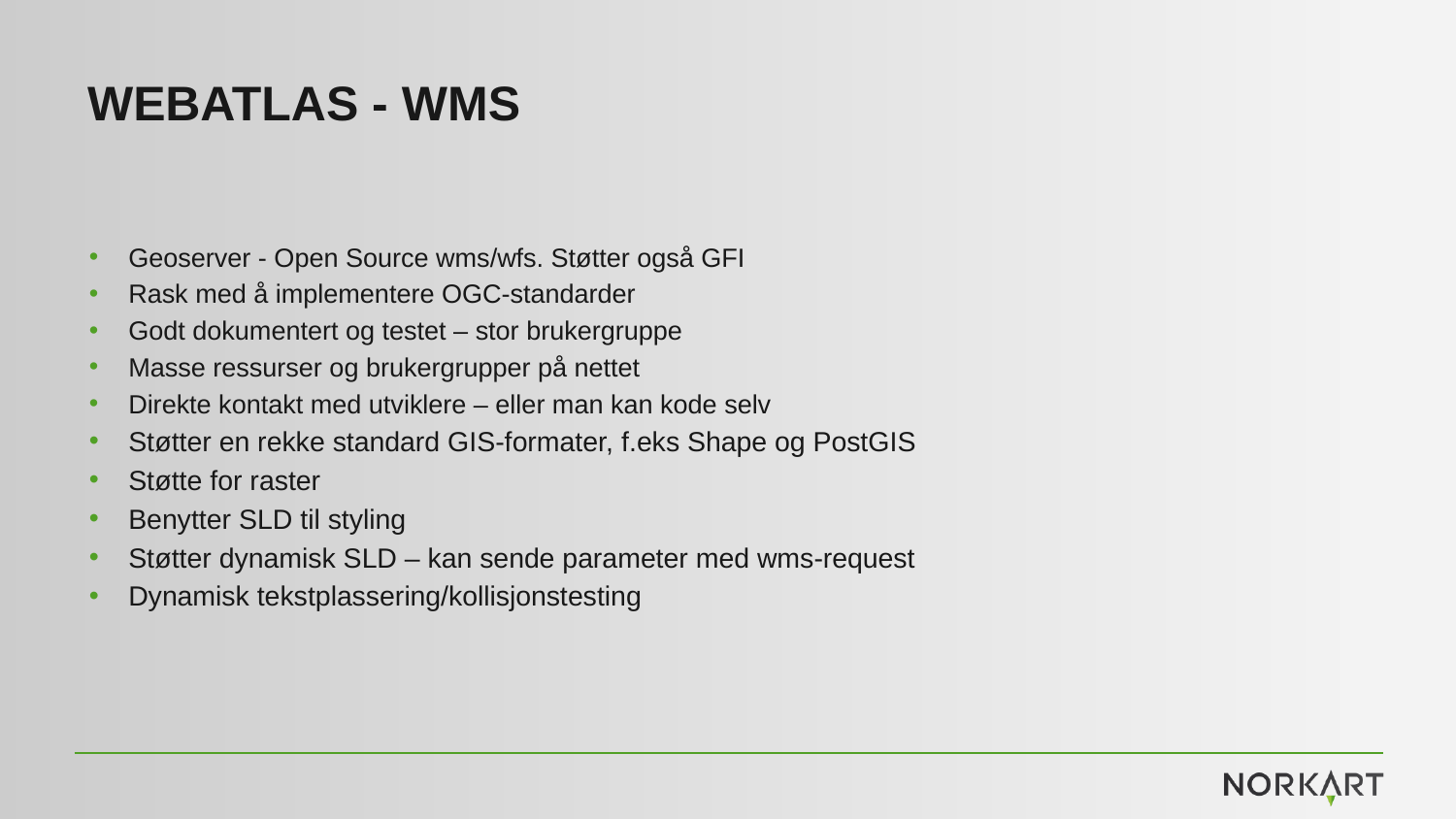

# WEBATLAS - wms

Geoserver - Open Source wms/wfs. Støtter også GFI
Rask med å implementere OGC-standarder
Godt dokumentert og testet – stor brukergruppe
Masse ressurser og brukergrupper på nettet
Direkte kontakt med utviklere – eller man kan kode selv
Støtter en rekke standard GIS-formater, f.eks Shape og PostGIS
Støtte for raster
Benytter SLD til styling
Støtter dynamisk SLD – kan sende parameter med wms-request
Dynamisk tekstplassering/kollisjonstesting